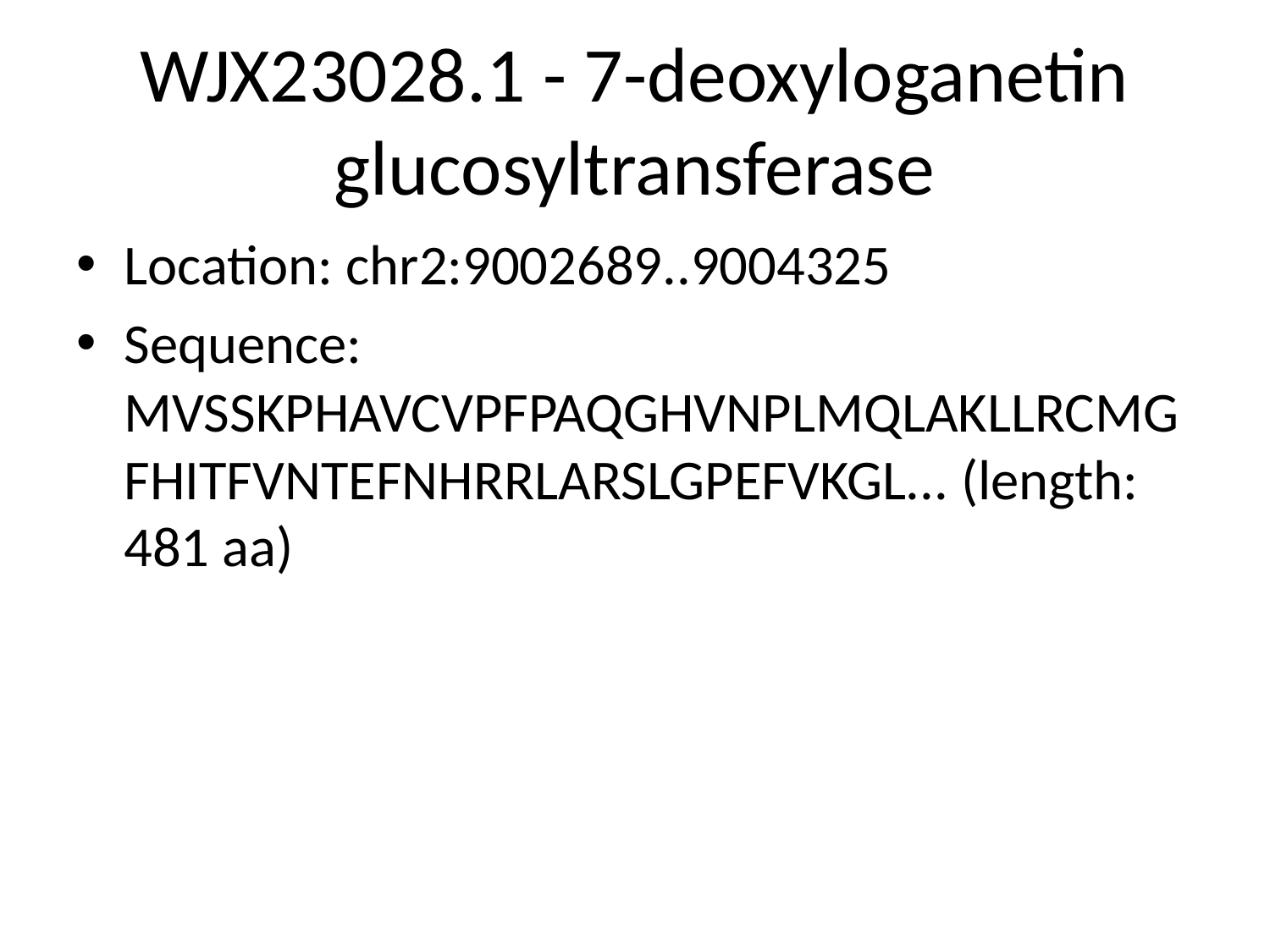

# WJX23028.1 - 7-deoxyloganetin glucosyltransferase
Location: chr2:9002689..9004325
Sequence: MVSSKPHAVCVPFPAQGHVNPLMQLAKLLRCMGFHITFVNTEFNHRRLARSLGPEFVKGL... (length: 481 aa)